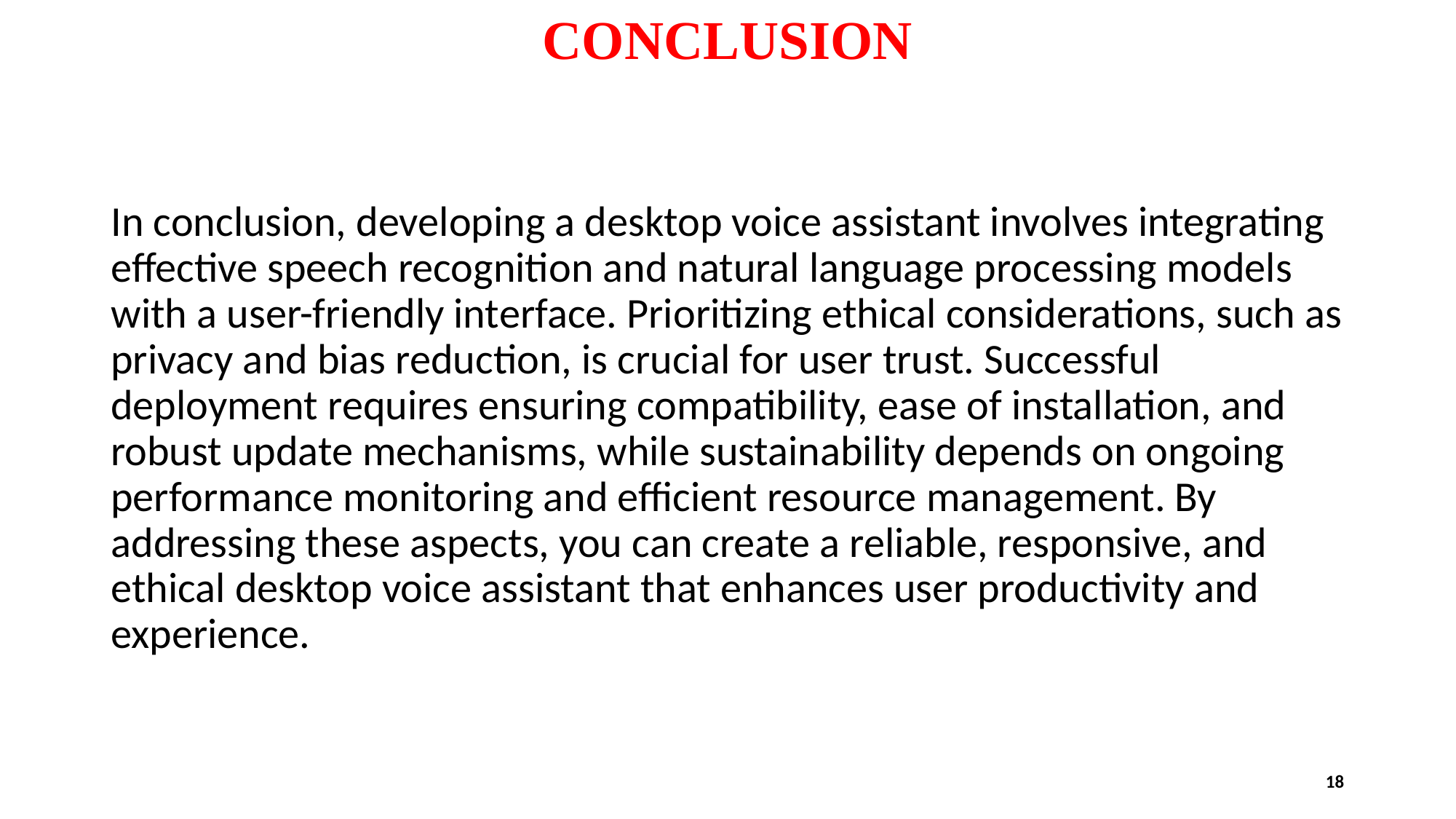

# CONCLUSION
In conclusion, developing a desktop voice assistant involves integrating effective speech recognition and natural language processing models with a user-friendly interface. Prioritizing ethical considerations, such as privacy and bias reduction, is crucial for user trust. Successful deployment requires ensuring compatibility, ease of installation, and robust update mechanisms, while sustainability depends on ongoing performance monitoring and efficient resource management. By addressing these aspects, you can create a reliable, responsive, and ethical desktop voice assistant that enhances user productivity and experience.
18